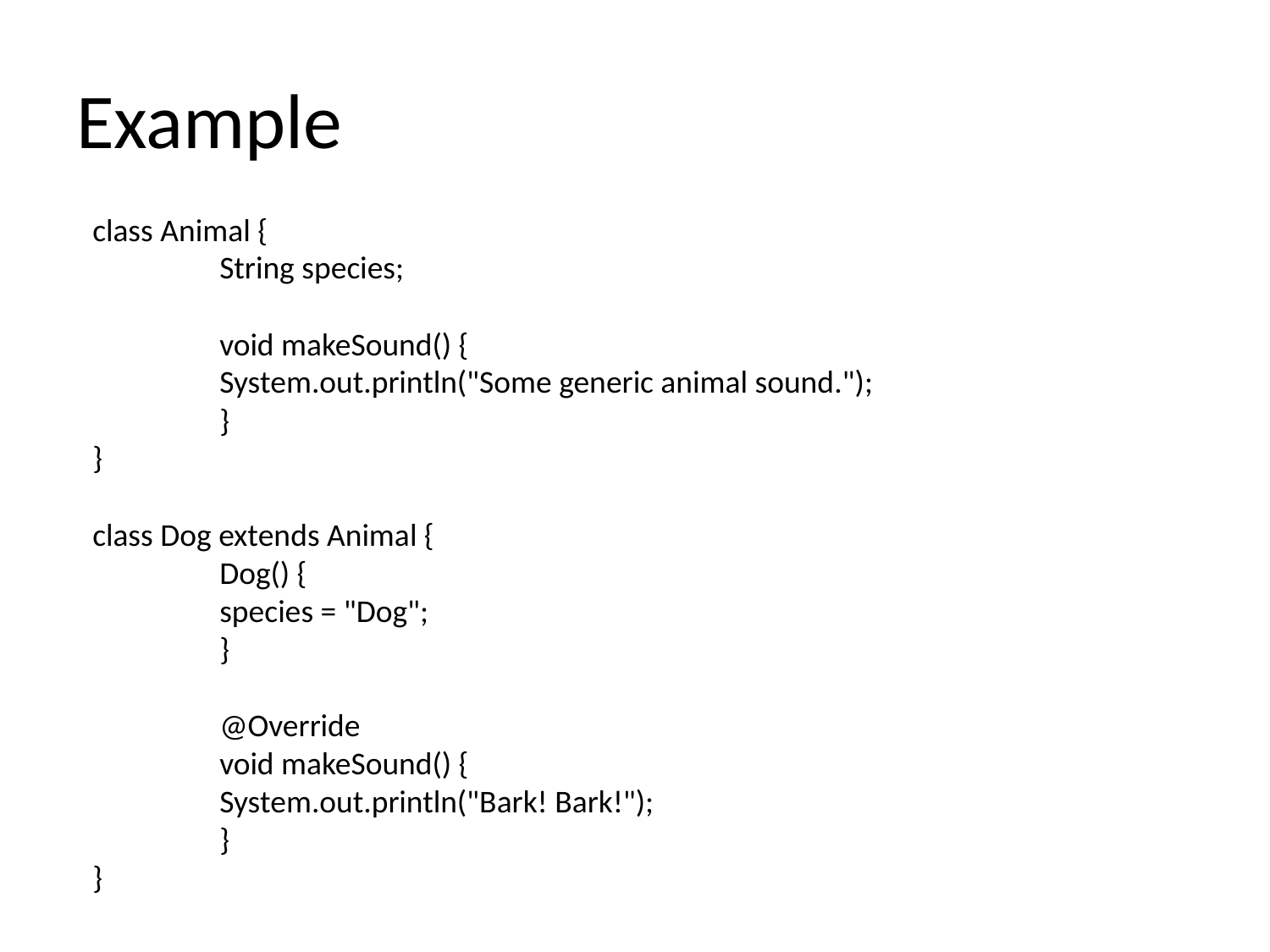

# Example
class Animal {
	String species;

	void makeSound() {
    	System.out.println("Some generic animal sound.");
	}
}

class Dog extends Animal {
	Dog() {
    	species = "Dog";
	}

	@Override
	void makeSound() {
    	System.out.println("Bark! Bark!");
	}
}